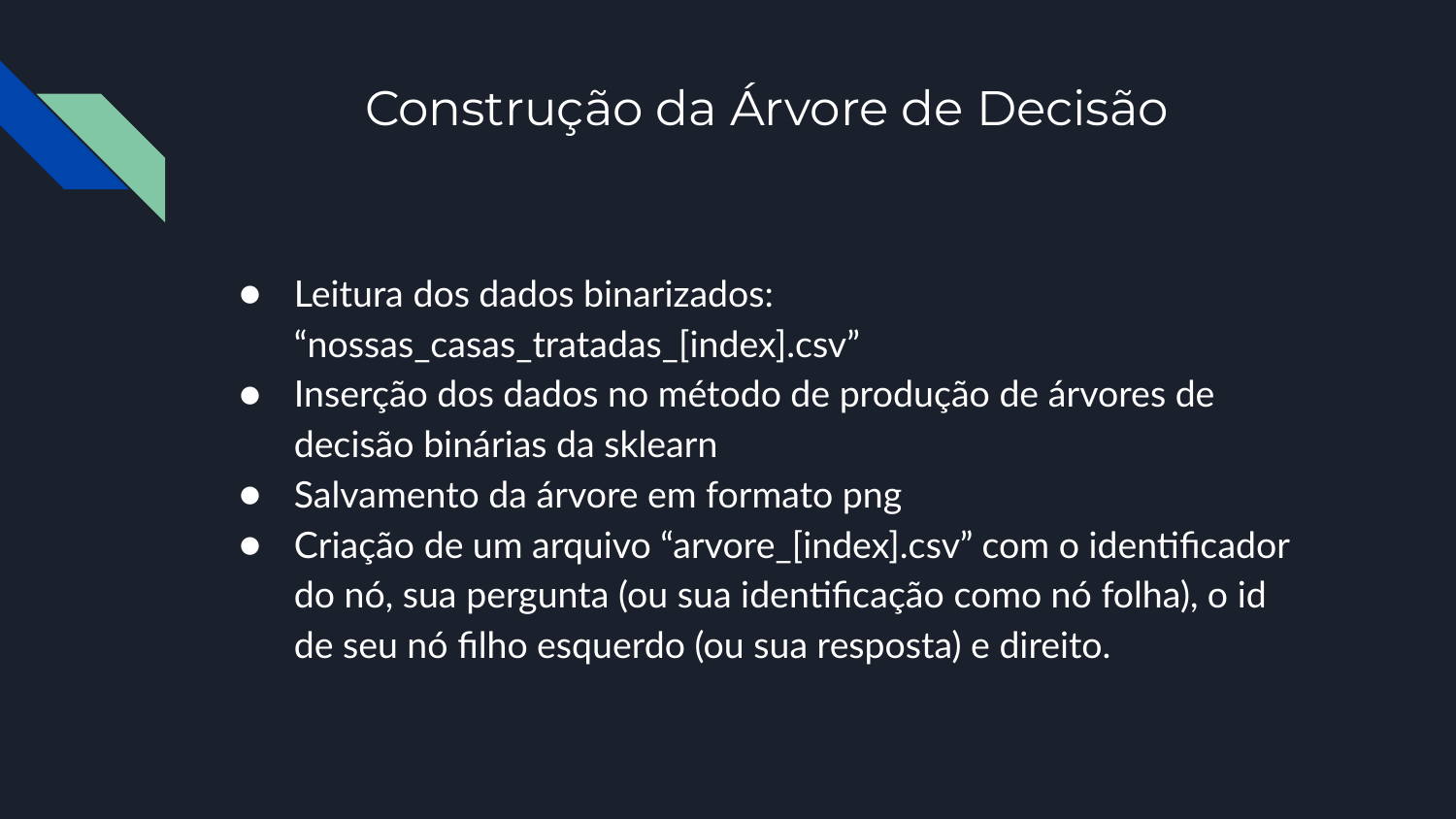

# Construção da Árvore de Decisão
Leitura dos dados binarizados: “nossas_casas_tratadas_[index].csv”
Inserção dos dados no método de produção de árvores de decisão binárias da sklearn
Salvamento da árvore em formato png
Criação de um arquivo “arvore_[index].csv” com o identificador do nó, sua pergunta (ou sua identificação como nó folha), o id de seu nó filho esquerdo (ou sua resposta) e direito.